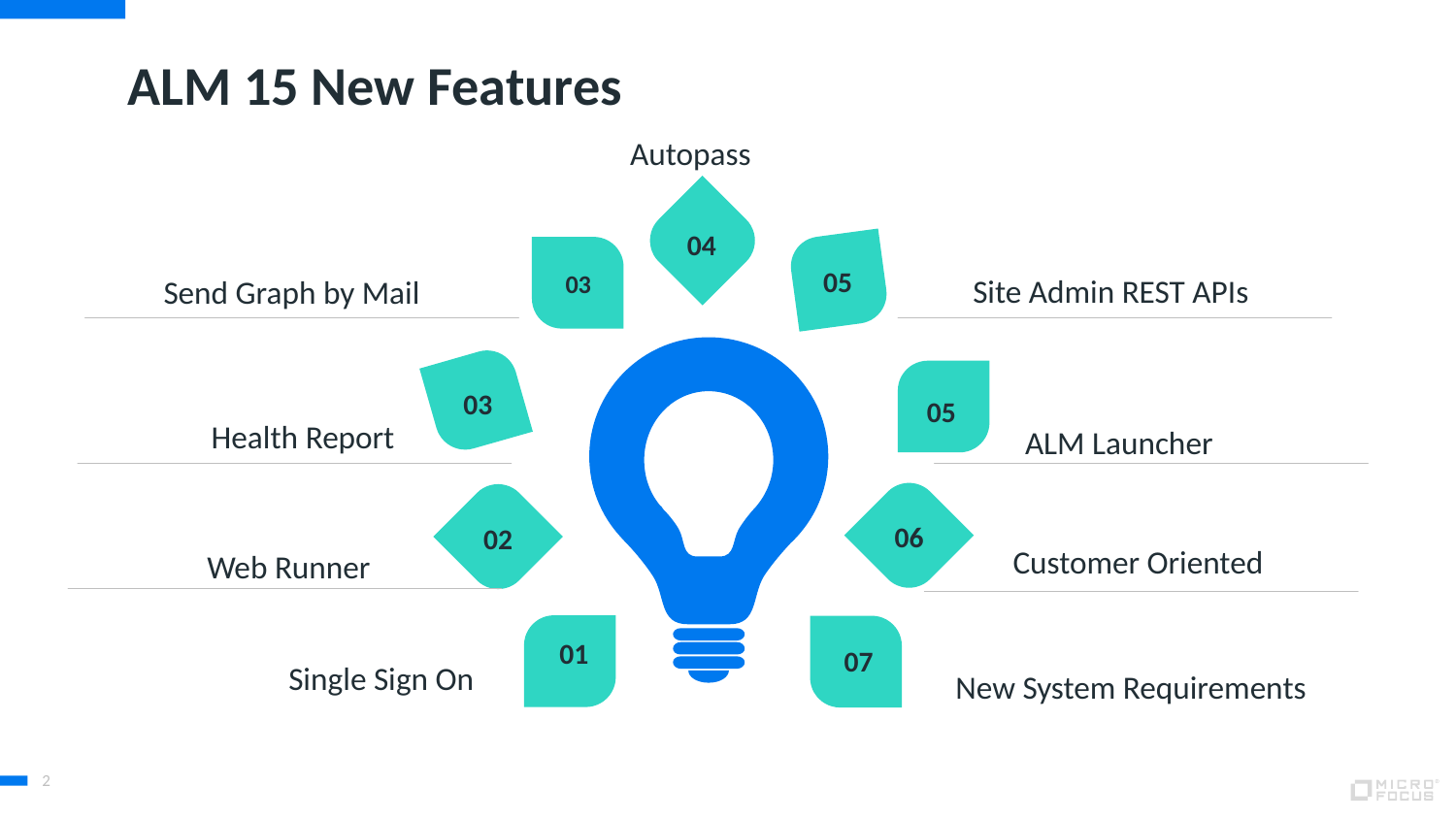

# ALM 15 New Features
Autopass

04
Site Admin REST APIs
Send Graph by Mail

05
03

Health Report
03
ALM Launcher
05

Customer Oriented
Web Runner
06
02
Single Sign On

New System Requirements
01
07
2